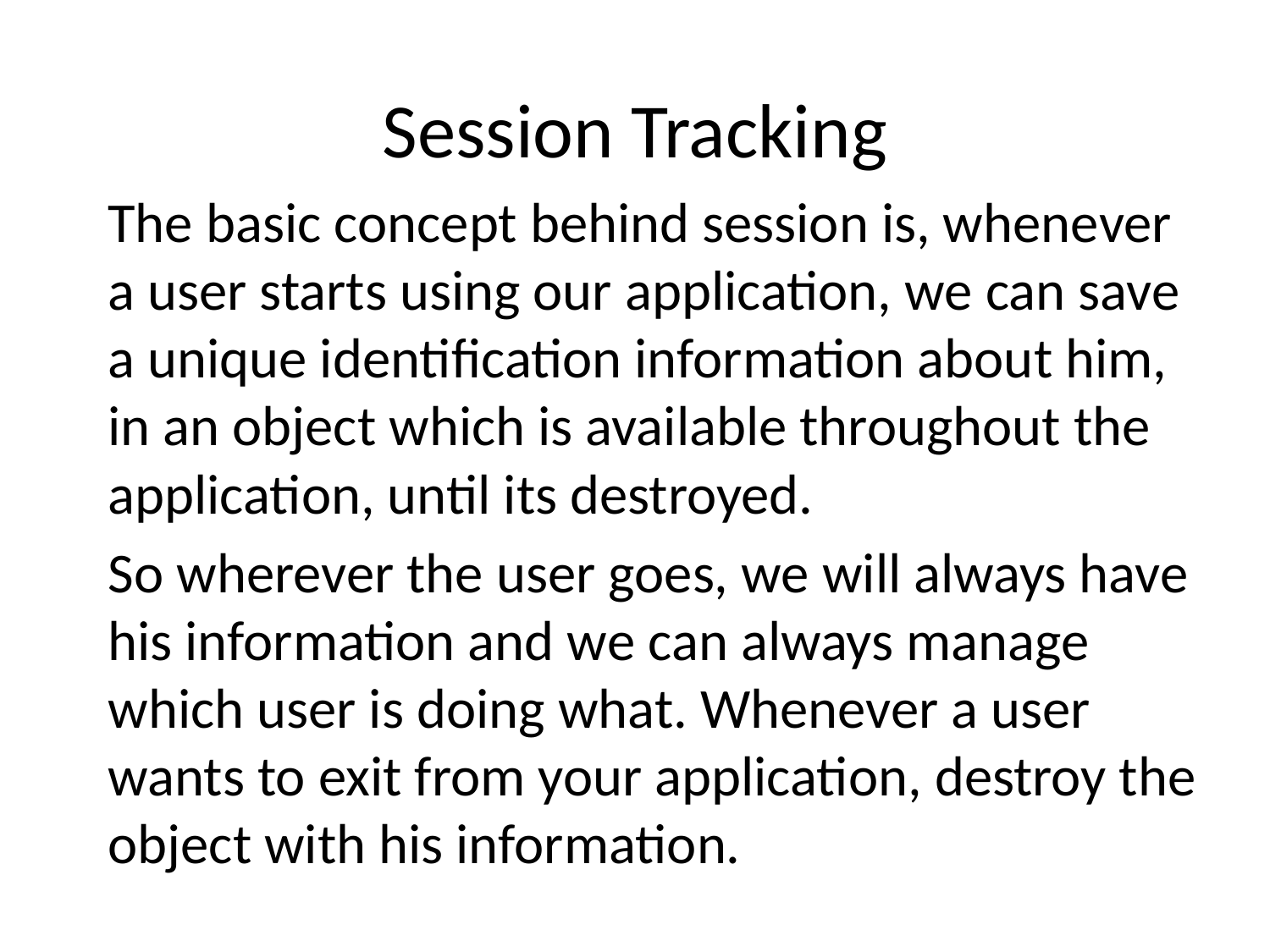

# Session Tracking
The basic concept behind session is, whenever a user starts using our application, we can save a unique identification information about him, in an object which is available throughout the application, until its destroyed.
So wherever the user goes, we will always have his information and we can always manage which user is doing what. Whenever a user wants to exit from your application, destroy the object with his information.